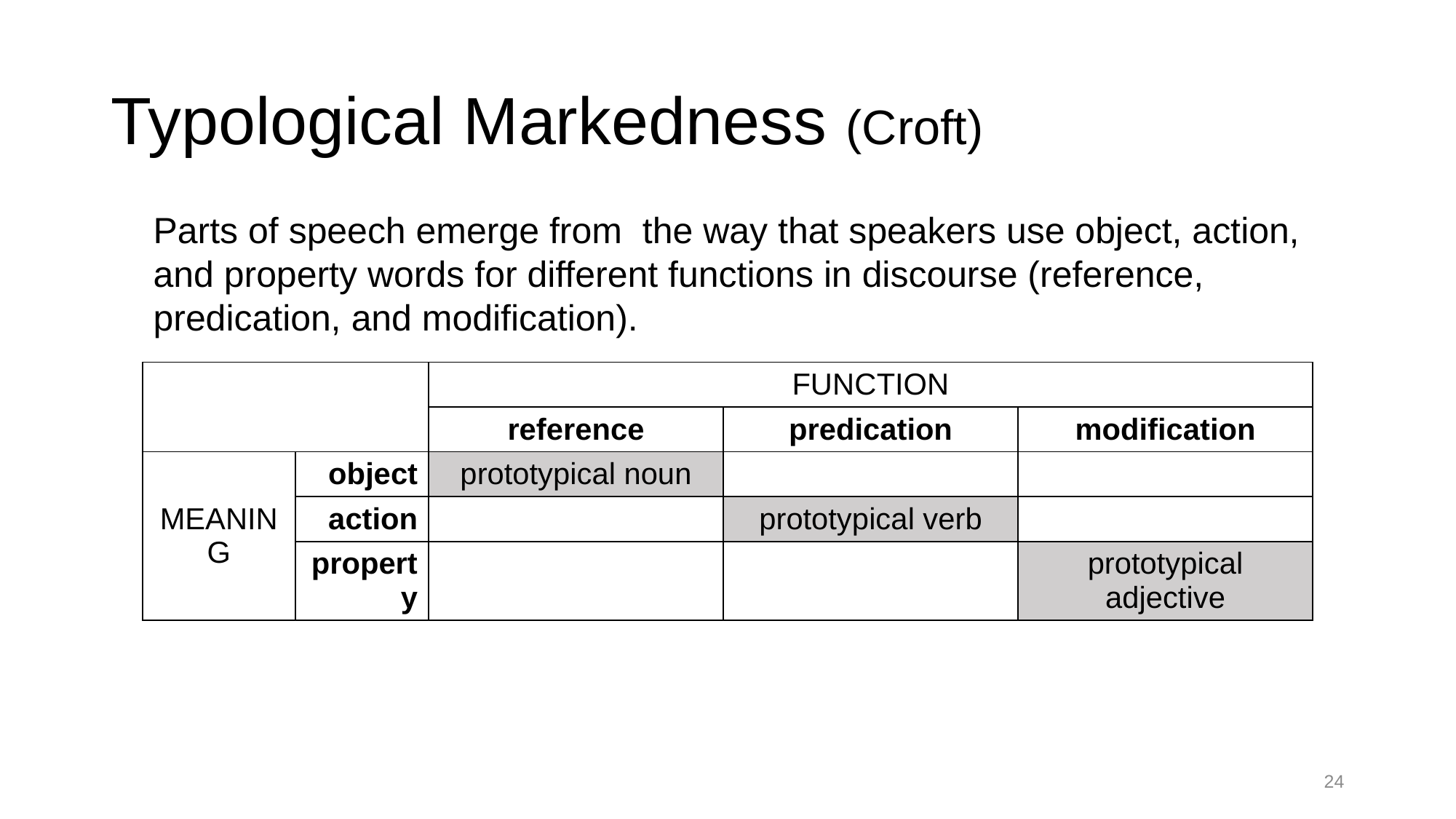

# Typological Markedness (Croft)
Parts of speech emerge from  the way that speakers use object, action, and property words for different functions in discourse (reference, predication, and modification).
|  |  | FUNCTION |  |  |
| --- | --- | --- | --- | --- |
|  |  | reference | predication | modification |
| MEANING | object | prototypical noun |  |  |
|  | action |  | prototypical verb |  |
|  | property |  |  | prototypical adjective |
24